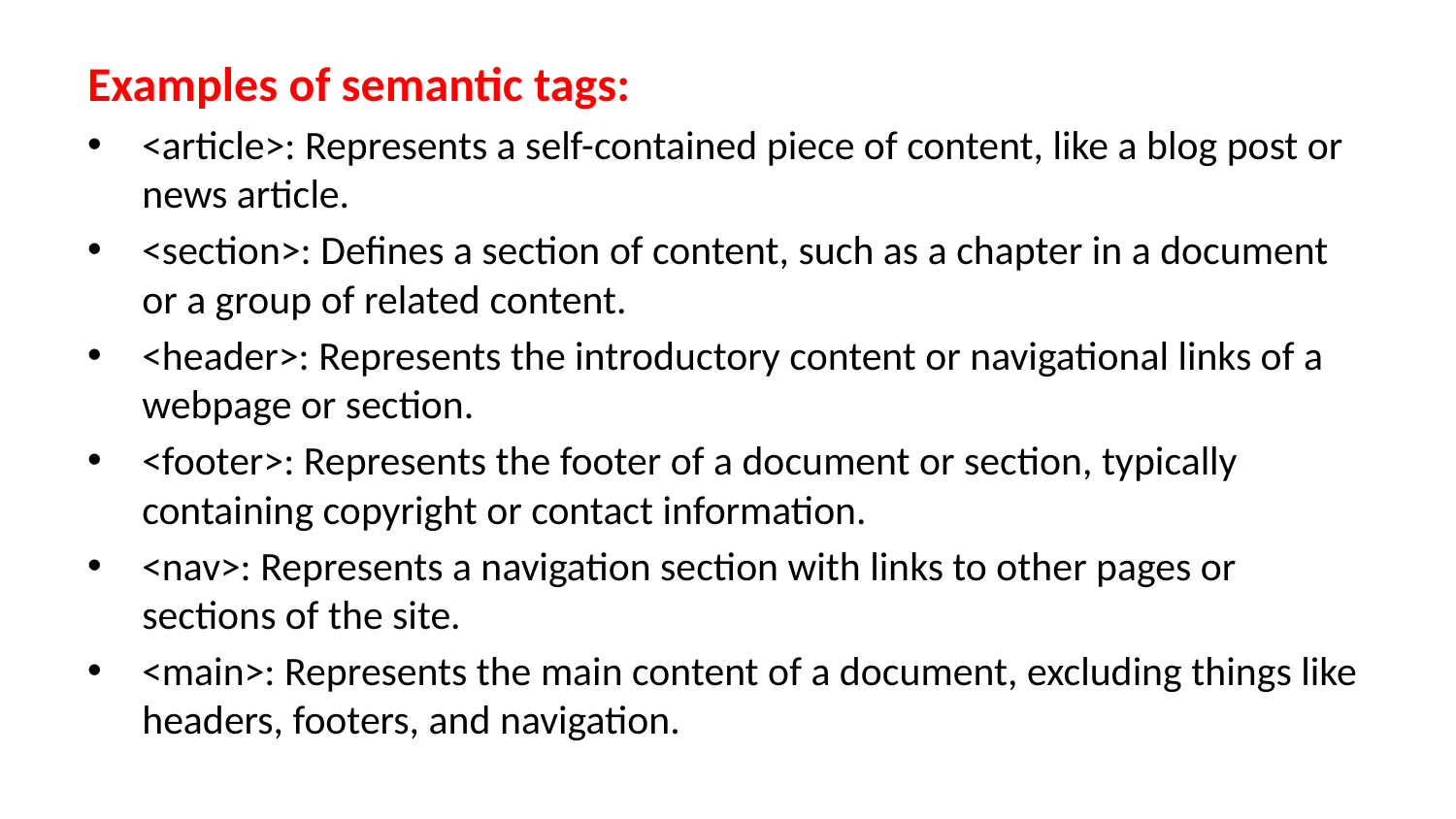

Examples of semantic tags:
<article>: Represents a self-contained piece of content, like a blog post or news article.
<section>: Defines a section of content, such as a chapter in a document or a group of related content.
<header>: Represents the introductory content or navigational links of a webpage or section.
<footer>: Represents the footer of a document or section, typically containing copyright or contact information.
<nav>: Represents a navigation section with links to other pages or sections of the site.
<main>: Represents the main content of a document, excluding things like headers, footers, and navigation.